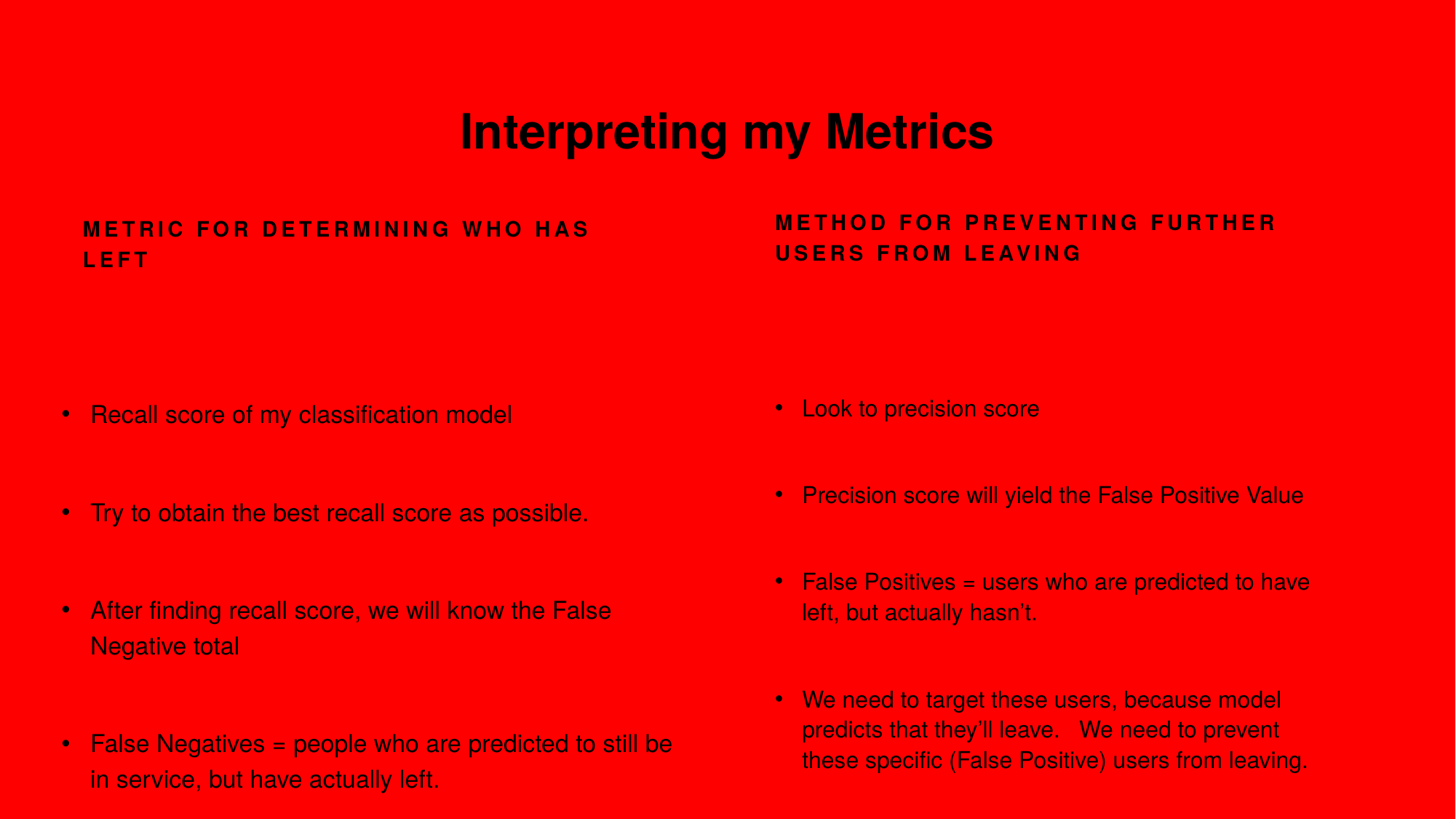

# Interpreting my Metrics

Method for preventing further users from leaving

METRIC FOR DETERMINING WHO HAS LEFT

Recall score of my classification model

Try to obtain the best recall score as possible.

After finding recall score, we will know the False Negative total

False Negatives = people who are predicted to still be in service, but have actually left.

Look to precision score

Precision score will yield the False Positive Value

False Positives = users who are predicted to have left, but actually hasn’t.

We need to target these users, because model predicts that they’ll leave.   We need to prevent these specific (False Positive) users from leaving.